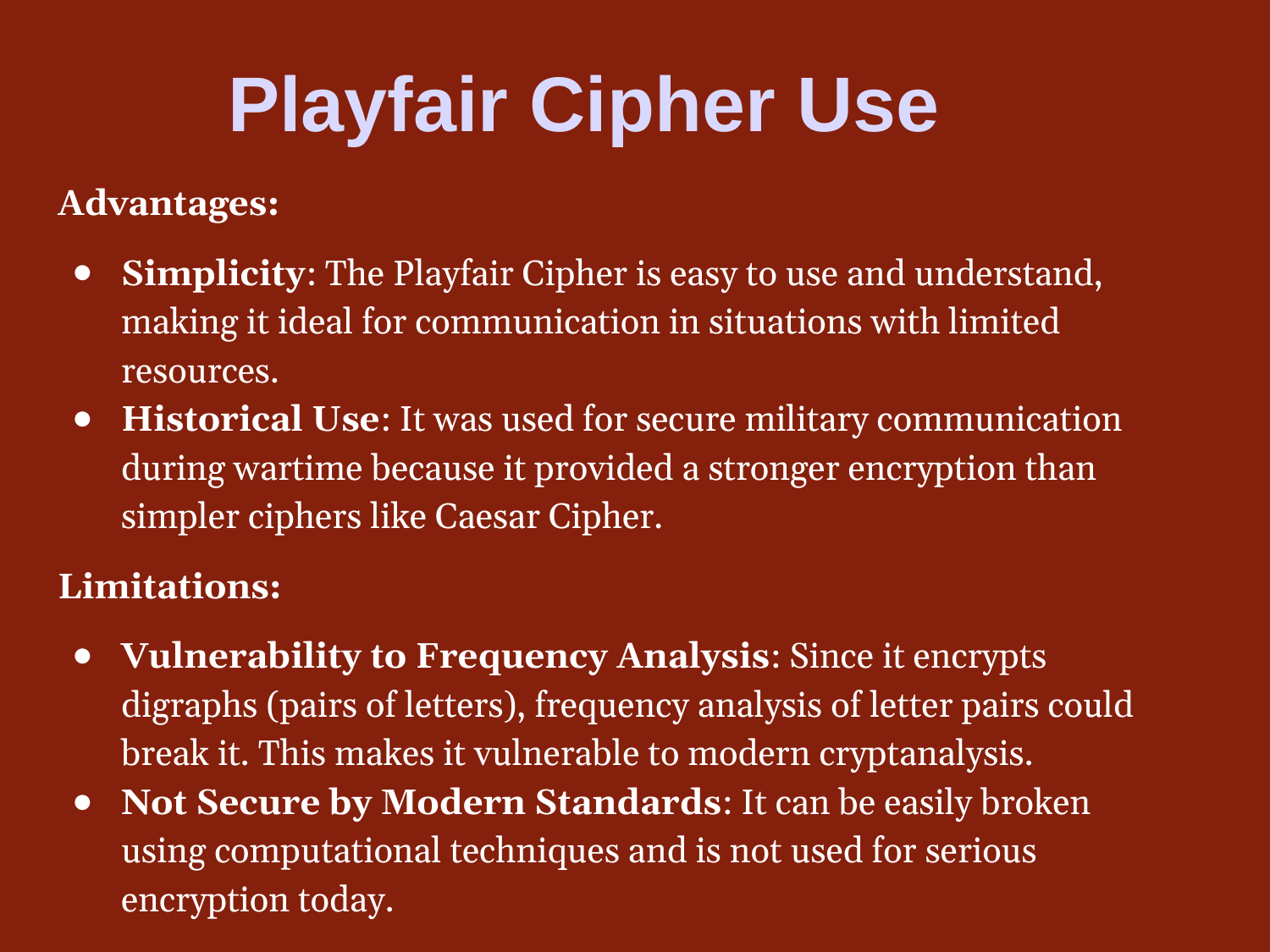

Playfair Cipher Use
Advantages:
Simplicity: The Playfair Cipher is easy to use and understand, making it ideal for communication in situations with limited resources.
Historical Use: It was used for secure military communication during wartime because it provided a stronger encryption than simpler ciphers like Caesar Cipher.
Limitations:
Vulnerability to Frequency Analysis: Since it encrypts digraphs (pairs of letters), frequency analysis of letter pairs could break it. This makes it vulnerable to modern cryptanalysis.
Not Secure by Modern Standards: It can be easily broken using computational techniques and is not used for serious encryption today.